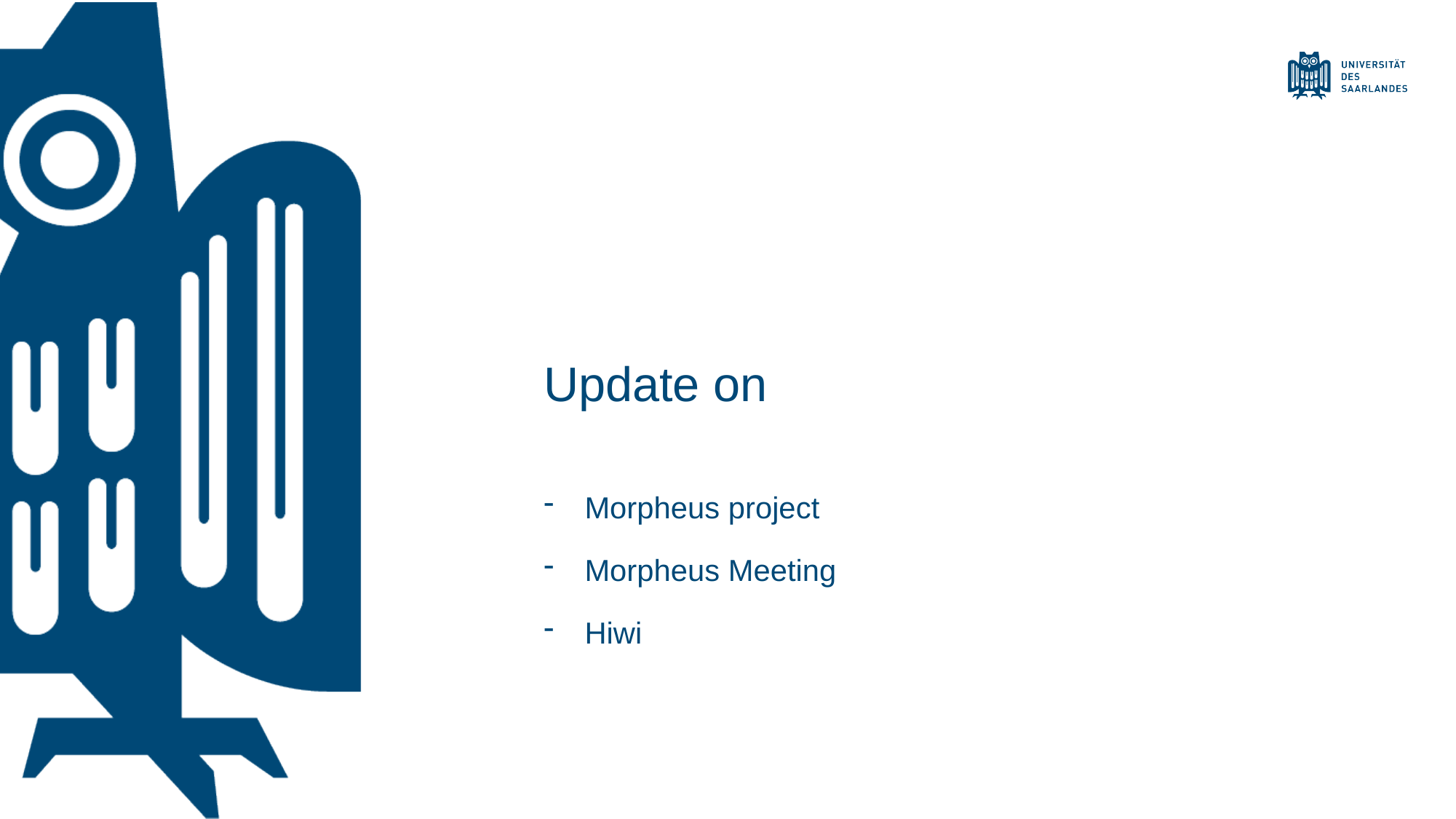

# Update on
Morpheus project
Morpheus Meeting
Hiwi